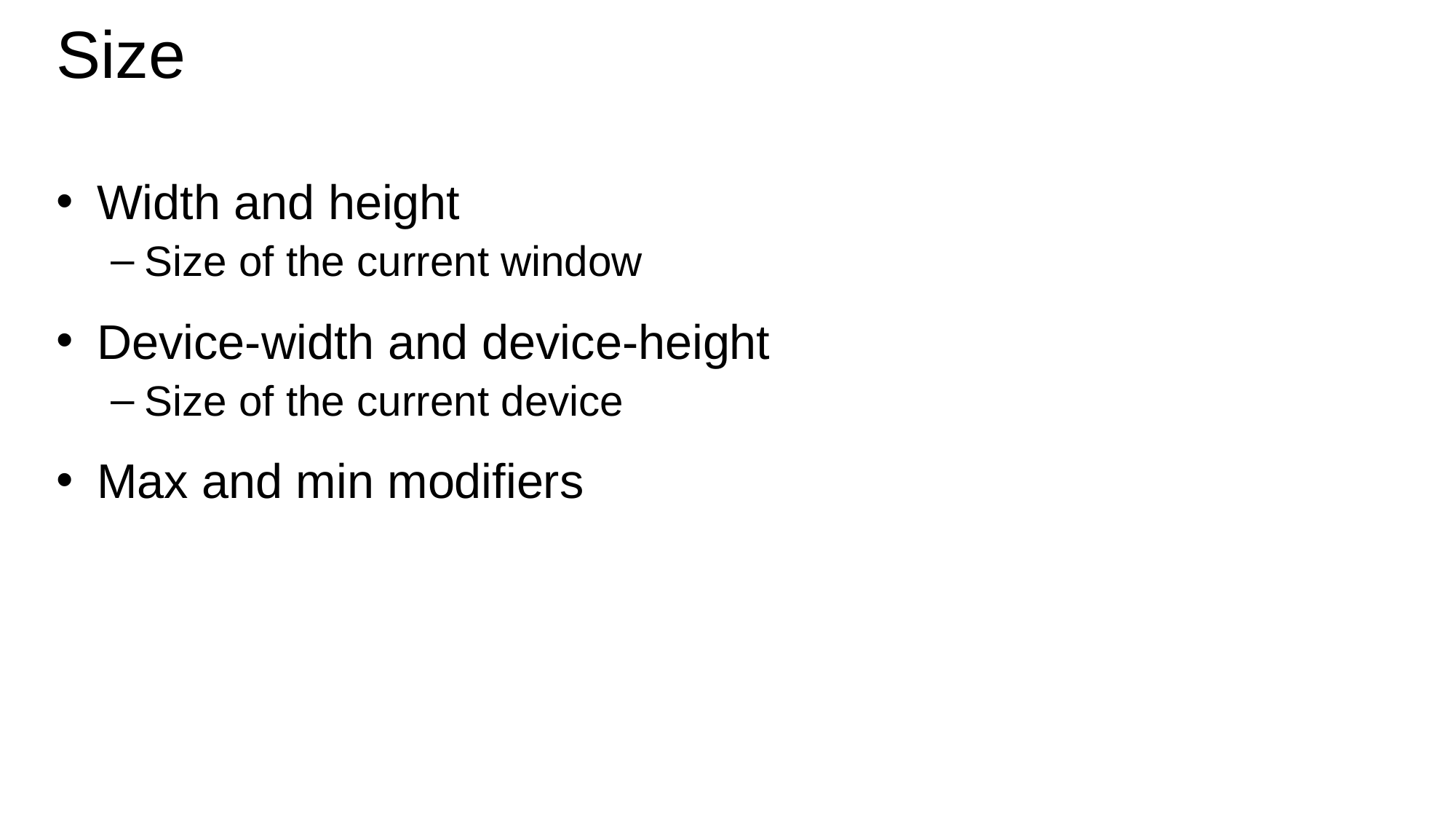

# Size
Width and height
Size of the current window
Device-width and device-height
Size of the current device
Max and min modifiers